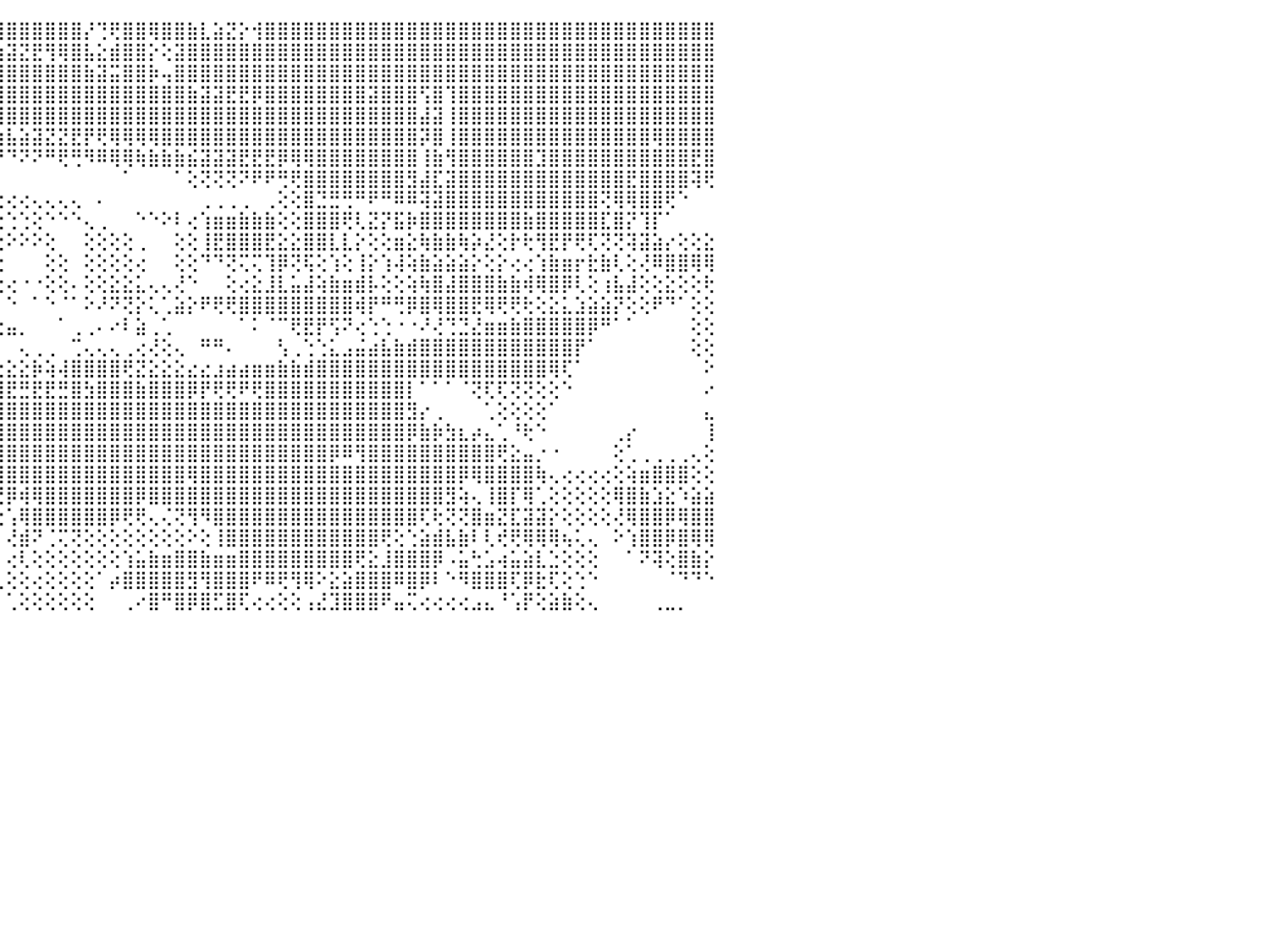

⠁⢄⢔⢕⢹⢇⢕⢕⢕⢕⠑⠁⠁⠀⠀⠀⠀⠀⠀⠀⠀⠀⠀⠀⠀⠀⠀⠀⠀⠀⠀⠀⠘⢻⣿⣿⣿⣿⣷⣶⡟⢿⢿⣿⣿⣿⣿⣿⣿⣿⣿⡜⢙⢟⣿⣿⢿⣿⣿⣷⣇⣵⣝⡕⢺⣿⣿⣿⣿⣿⣿⣿⣿⣿⣿⣿⣿⣿⣿⣿⣿⣿⣿⣿⣿⣿⣿⣿⣿⣿⣿⣿⣿⣿⣿⣿⣿⣿⣿⣿⠀
⢕⠑⢑⢕⢕⢁⠁⢕⢕⢇⠀⠀⠀⠀⠀⠀⠀⠀⠀⠀⠀⠀⠀⠀⠀⠀⠀⠀⠀⠀⠀⠀⠀⠘⢿⣿⣿⣿⣿⣿⣿⣿⣷⣷⣵⣽⣝⣟⢻⢿⣿⣧⣕⣾⣿⣿⡕⢕⣽⣿⣿⣿⣿⣿⣿⣿⣿⣿⣿⣿⣿⣿⣿⣿⣿⣿⣿⣿⣿⣿⣿⣿⣿⣿⣿⣿⣿⣿⣿⣿⣿⣿⣿⣿⣿⣿⣿⣿⣿⣿⠀
⢕⢕⢕⢕⢸⡇⢕⢕⢕⢕⠀⠀⠀⠀⠀⠀⠀⠀⠀⠀⠀⠀⠀⠀⠀⠀⠀⠀⠀⠀⠀⠀⢀⣄⣾⣿⣿⣿⢕⡏⣹⣿⣿⣿⣿⣿⣿⣿⣿⣿⣿⣷⣽⣭⣿⣿⡷⢤⣿⣿⣿⣿⣿⣿⣿⣿⣿⣿⣿⣿⣿⣿⣿⣿⣿⣿⣿⣿⣿⣿⣿⣿⣿⣿⣿⣿⣿⣿⣿⣿⣿⣿⣿⣿⣿⣿⣿⣿⣿⣿⠀
⢕⠕⢕⢑⢕⢕⢔⢕⢕⢕⠀⠀⠀⠀⠀⠀⠀⠀⠀⠀⠀⠀⠀⠀⠀⠀⠀⠀⠀⠀⠀⢔⢕⣿⣿⣿⡿⣿⢕⢱⢽⣿⣿⣿⣿⣿⣿⣿⣿⣿⣿⣿⣿⣿⣿⣿⣿⣿⣿⣷⣽⣽⣟⣟⡿⣿⣿⣿⣿⣿⣿⣿⣿⣽⣿⣿⣿⢫⣿⢹⣿⣿⣿⣿⣿⣿⣿⣿⣿⣿⣿⣿⣿⣿⣿⣿⣿⣿⣿⣿⠀
⢕⢕⢕⢕⠕⠑⢕⢕⢕⢕⢕⠀⠀⠀⠀⠀⠀⠀⠀⠀⠀⠀⠀⠀⠀⠀⠀⠀⠀⠀⠀⠕⢜⢿⣿⣼⣽⣝⢕⢸⢸⣿⢿⢿⣿⣿⣿⣿⣿⣿⣿⣿⣿⣿⣿⣿⣿⣿⣿⣿⣿⣿⣿⣿⣿⣿⣿⣿⣿⣿⣿⣿⣿⣿⣿⣿⣿⣼⣽⢸⣿⣿⣿⣿⣿⣿⣿⣿⣿⣿⣿⣿⣿⣿⣿⣿⣿⣿⣿⣿⠀
⢕⢕⢕⢕⠀⣥⣵⡕⢱⢇⢕⠀⠀⠀⠀⠀⠀⠀⠀⠀⠀⠀⠀⠀⠀⠀⣰⢇⢔⢄⢔⢔⢕⣵⣷⡕⡕⢻⢕⢕⣱⣿⣷⣷⣷⣧⣵⣽⣝⣝⣟⡟⢟⢿⢿⢿⢿⣿⣿⣿⣿⣿⣿⣿⣿⣿⣿⣿⣿⣿⣿⣿⣿⣿⣿⣿⣿⡽⣿⢸⣿⣿⣿⣿⣿⣿⣿⣿⣿⣿⣿⣿⣿⣿⣿⢿⣿⣿⣿⣿⠀
⢕⢕⢜⠝⠝⠕⢑⢑⢅⢅⢔⢔⠀⠀⠀⠀⠀⠀⠀⠀⠀⠀⠀⠀⠀⢕⢇⢕⠕⢕⢕⢕⢕⢟⢻⣿⣏⠕⢕⢅⡯⣿⡇⠑⠙⠙⠝⠝⠛⢟⢛⠻⠿⢿⢿⢷⣷⣷⣷⣮⣽⣽⣽⣟⣟⣟⡿⢿⢿⣿⣿⣿⣿⣿⣿⣿⣿⢸⣷⢻⣿⣿⣿⣿⣿⣿⣹⣿⣿⣿⣿⣿⣿⣿⣿⣿⣿⣿⣟⣿⠀
⢅⢔⢔⢔⢕⠕⠕⢕⢕⢕⢅⠁⠀⠀⠀⠀⠀⠀⠀⠀⠀⠀⠀⠀⠀⢕⢕⢕⢔⢕⢕⢕⢕⢕⢕⢔⢗⠀⠕⢕⡗⢻⠇⠀⠀⠀⠀⠀⠀⠀⠀⠀⠀⠀⠁⠀⠀⠀⠁⢕⢝⢝⢝⠝⠟⠟⢛⢟⣿⣿⣿⣿⣿⣿⣿⣿⣻⣼⣏⣽⣿⣿⣿⣿⣿⣿⣿⣿⣿⣿⣿⣿⣿⣟⣿⣿⣿⣿⢽⢟⠀
⠁⠁⠀⠀⠀⠀⠀⠁⢕⢕⢕⢕⢔⠀⠀⠀⠀⠀⠀⠀⠀⠀⠀⠀⢔⢕⢕⢕⢕⢝⢕⢕⢕⢕⢕⢕⡷⢔⢔⢕⣏⣳⢕⢐⢔⢔⢔⢄⢄⢄⢄⠀⠄⠀⠀⠀⠀⠀⠀⠀⢀⢀⢀⢀⠀⢀⢕⢕⣿⣙⣛⢛⠛⠟⠛⠿⠿⢽⣽⣿⣿⣿⣿⣿⣿⣿⣿⣿⣿⣿⣿⢝⢿⢿⣿⣿⢟⠑⠀⠀⠀
⠀⠀⠀⠀⠀⠀⠀⠀⢕⢕⢕⢕⢕⢕⠀⢄⠀⠀⠀⠀⠀⠀⠀⢔⢕⢕⢕⢕⢕⢕⢕⢕⢕⢕⢕⢕⢕⢁⢁⢑⣜⣹⢁⠑⢕⢑⢑⢕⠑⠑⠑⢄⢀⠀⠀⠑⠑⠕⠇⢔⢱⣶⣶⣷⣷⣷⢕⢕⣿⣿⣿⢟⢇⣝⡝⣯⡷⣿⣿⣿⣿⣿⣿⣿⣿⣷⣿⣿⣿⣿⣿⣏⣿⡝⢹⡏⠁⠀⠀⠀⠀
⢄⢄⢔⢄⠻⠷⠔⠀⢕⢕⢕⢕⢕⢕⠀⢀⢄⢄⢄⢄⢄⢔⢕⣥⣷⣿⣷⢕⢕⢕⢕⢕⢕⢕⢕⢕⢕⢕⢕⢕⢜⢝⢕⢄⢕⠕⠕⠕⢕⠀⠀⢕⢕⢕⢕⢀⠀⠀⢕⢕⢸⣟⣿⣿⣿⣟⣕⣕⣿⣿⣇⣇⡕⢕⢕⣶⣕⢷⣷⣷⢷⡵⣜⢕⡗⢗⢻⣟⡟⢟⢏⢝⢝⢽⣽⣵⡔⢕⢕⣕⠀
⢄⢔⢔⢕⠀⠀⠀⠀⢕⢕⢕⢕⢕⢕⠀⠀⢕⣑⣵⣵⣕⣵⣿⣿⣿⣿⣿⢕⢕⢕⢕⢕⢕⢕⢕⢕⢕⠀⠀⢕⢕⢕⢕⢕⢕⠀⠀⠀⢕⢕⠀⢕⢕⢕⢕⢔⠀⠀⢕⢕⠙⠙⢝⢍⢍⢹⡿⢝⢯⢕⢱⢕⢸⡕⢱⢼⢵⣷⣵⣵⣵⡕⢕⡕⢔⢔⢱⣷⣶⡖⣗⣷⢇⢕⢜⠿⣿⣿⢿⢿⠀
⢕⢕⢑⢑⢀⢀⢀⡀⢕⢕⢕⢿⢿⢇⠀⢄⣵⣿⣿⣿⣿⣿⣿⣿⣿⣿⣟⢕⢕⢕⢕⢕⢵⣕⣿⡕⢕⠀⢀⢕⢜⢇⢵⢕⢕⢔⠐⠐⢕⢕⠄⢕⢕⣕⣕⣅⢄⢄⢜⠑⠀⠀⢕⢔⣕⣸⣇⣥⣼⢵⣷⣶⣾⡧⢕⢕⢵⢷⣿⣼⣿⣿⣿⣷⣷⢾⢿⣿⡿⢇⢕⢰⣧⣼⢕⢕⣕⢕⢕⢗⠀
⠉⠉⢝⣿⡝⢉⠉⠉⠉⠉⠉⠕⢕⢕⢕⠘⠙⠋⠛⠟⠟⠛⠙⠙⠙⠛⠋⢇⢕⢕⢕⢕⣻⡿⢻⢇⢕⢕⢕⢅⢱⡷⠗⠕⠁⠑⠀⠁⠑⠈⠁⠕⠜⠝⢝⡕⢅⢁⣵⡕⠟⢟⢟⣿⣿⣿⣿⣿⣿⣿⣿⣿⢾⡟⠛⢛⡿⣿⢿⣿⣿⣟⢿⢟⢟⢗⢕⣕⣅⣱⣵⣵⡝⢕⢕⠟⠙⠁⢕⢕⠀
⣴⣷⣯⣝⣟⣇⣕⣴⣴⣴⡔⢔⠕⠁⠀⠀⠀⠀⠀⠀⠀⠀⠀⠀⠀⠀⠀⠀⠕⢕⢕⢕⣷⣇⢇⢕⠁⠀⠀⠀⢕⣧⠄⢐⣕⣤⡀⠀⠀⠁⢀⢀⠄⠔⠇⣵⢀⢁⠀⠀⠀⠀⠀⠁⠅⠈⠉⢟⣟⡟⢫⠝⢔⢑⢑⠐⠐⠜⢜⢙⣙⣜⣶⣶⣷⣿⣿⣿⣿⣿⡿⠛⠁⠁⠀⠀⠀⠀⢕⢕⠀
⠻⣿⣿⣿⣿⣿⣿⣿⡟⢕⠕⠕⠀⠀⠀⠀⠀⠀⠀⠀⠀⠀⠀⠀⠀⠀⠀⠀⠀⠁⠑⠕⢝⢕⢕⢕⢕⠀⠙⢦⣕⢿⠀⠑⠁⠀⢄⢀⢀⠀⢉⢄⢄⢄⢀⢔⢜⢕⢄⠀⠛⠛⠄⠀⠀⠀⢣⢀⢑⢑⣅⣠⣬⣴⣧⣷⣾⣿⣿⣿⣿⣿⣿⣿⣿⣿⣿⣿⣿⡟⠁⠀⠀⠀⠀⠀⠀⠀⢕⢕⠀
⠀⠘⠛⠛⢛⢛⢛⢝⢕⠁⠀⠀⠀⠀⠀⠀⠀⠀⠀⠀⠀⠀⠀⠀⠀⠀⠀⠀⠀⠀⠀⠀⠀⠑⠕⢕⢕⢑⢀⢕⢟⢻⡿⢔⢔⣕⣕⡷⢵⢼⣿⣿⣿⣿⢟⣝⣕⣕⣕⣔⣔⣰⣴⣴⣶⣶⣷⣷⣾⣿⣿⣿⣿⣿⣿⣿⣿⣿⣿⣿⣿⣿⣿⣿⣿⣿⣿⢿⢏⠁⠀⠀⠀⠀⠀⠀⠀⠀⠀⠕⠀
⠀⠀⠀⠀⠀⠀⢀⢕⠁⠀⠀⠀⠀⠀⠀⠀⠀⠀⠀⠀⠀⠀⠀⠀⠀⠀⠀⠀⠀⠀⠀⠀⠀⠀⠀⠀⠁⠑⠕⢔⢕⢕⢕⢽⣿⣟⣛⣟⣟⣛⣿⣳⣿⣿⣿⣷⣿⣿⣿⡿⡟⢟⢟⠟⢟⣿⣿⣿⣿⣿⣿⣿⣿⣿⣿⣿⡇⠁⠁⠁⠈⢝⢏⢏⢝⢝⢕⢕⠑⠀⠀⠀⠀⠀⠀⠀⠀⠀⠀⠔⠀
⢔⢔⢔⢔⢔⢔⠕⠁⠀⠀⠀⠀⠀⠀⠀⠀⠀⠀⠀⠀⠀⠀⠀⠀⠀⠀⠀⠀⠀⠀⠀⠀⠀⠀⠀⠀⠀⠀⠀⠑⠕⢝⣻⣾⣿⣿⣿⣿⣿⣿⣿⣿⣿⣿⣿⣿⣿⣿⣿⣿⣿⣿⣿⣿⣿⣿⣿⣿⣿⣿⣿⣿⣿⣿⣿⣿⣻⡔⢀⠀⠀⠀⢁⢕⢕⢕⢕⠁⠀⠀⠀⠀⠀⠀⠀⠀⠀⠀⠀⣄⠀
⢕⢕⢕⢕⢕⢕⠀⠀⠀⠀⠀⠀⠀⠀⠀⠀⠀⠀⠀⠀⠀⠀⠀⠀⠀⠀⠀⠀⠀⠀⠀⠀⠀⠀⠀⠀⠀⠀⠀⠀⠀⠑⢻⣿⣿⣿⣿⣿⣿⣿⣿⣿⣿⣿⣿⣿⣿⣿⣿⣿⣿⣿⣿⣿⣿⣿⣿⣿⣿⣿⣿⣿⣿⣿⣿⣿⡿⣷⡷⣳⣆⡴⣄⢁⠘⢗⠑⠀⠀⠀⠀⠀⢀⡔⠀⠀⠀⠀⠀⢸⠀
⢕⢕⢕⢕⢕⠁⠀⠀⠀⠀⠀⠀⠀⠀⠀⠀⠀⠀⠀⠀⠀⠀⠀⠀⠀⠀⠀⠀⠀⠀⠀⠀⠀⠀⠀⠀⠀⠀⠀⠀⠀⠀⠔⣷⣿⣿⣿⣿⣿⣿⣿⣿⣿⣿⣿⣿⣿⣿⣿⣿⣿⣿⣿⣿⣿⣿⣿⣿⣿⣿⡿⠿⢻⣿⣿⣿⣿⣿⣿⣿⣿⣿⣿⢟⣕⣤⡐⠐⠀⠀⠀⠀⢕⢁⢀⢀⢀⢀⢄⢕⠀
⢕⢕⢕⢕⢕⠀⠀⠀⠀⠀⠀⠀⠀⠀⠀⠀⠀⠀⠀⠀⠀⠀⠀⠀⠀⠀⠀⠀⠀⠀⠀⠀⠀⠀⠀⠀⠀⠀⠀⠀⠀⠀⠀⠸⣿⣿⣿⣿⣿⣿⣿⣿⣿⣿⣿⣿⣿⣿⣿⢿⣿⣿⣿⣿⣿⣿⣿⣿⣿⣿⣿⣿⣿⣿⣿⣿⣿⣿⣿⣿⡿⢿⣿⣿⣿⣿⢷⢄⢔⢔⢔⢔⢕⢵⣶⣿⣿⣿⢕⢕⠀
⢕⢕⢕⢕⢕⠀⠀⠀⠀⠀⠀⠀⠀⠀⠀⠀⠀⠀⠀⠀⠀⠀⠀⠀⠀⠀⠀⠀⠀⠀⠀⠀⠀⠀⠀⠀⠀⠀⠀⠀⠀⠀⠀⠑⢜⡿⢾⢿⣿⣿⣿⣿⣿⣿⣿⡿⣿⣿⣿⣿⣿⣿⣿⣿⣿⣿⣿⣿⣿⣿⣿⣿⣿⣿⣿⣿⣿⣿⣿⣻⢵⢄⢸⣿⡏⢿⢁⢕⢕⢕⢕⢕⢿⣿⣷⣱⣕⠱⣵⣵⠀
⢕⢕⢕⢕⠀⠀⠀⠀⠀⠀⠀⠀⠀⠀⠀⠀⠀⠀⠀⠀⠀⠀⠀⠀⠀⠀⠀⠀⠀⠀⠀⠀⠀⠀⠀⠀⠀⠀⠀⠀⠀⠀⠀⠀⢕⢡⢿⣿⣿⣿⣿⣿⣿⡿⢟⢟⢄⢌⢝⢻⠻⣿⣿⣿⣿⣿⣿⣿⣿⣿⣿⣿⣿⣿⣿⣿⣿⢏⢗⢝⢝⣿⣶⣝⣏⣽⣽⡕⢕⢕⢕⢕⢜⢿⣿⣿⡿⢿⣿⣿⠀
⢕⢕⢕⢕⠀⠀⠀⠀⠀⠀⠀⠀⠀⠀⠀⠀⠀⠀⠀⠀⠀⠀⠀⠀⠀⠀⠀⠀⠀⠀⠀⠀⠀⠀⠀⠀⠀⠀⠀⠀⠀⠀⠀⠀⠁⢜⣾⠝⢈⢍⢝⢕⢕⢕⢕⢕⢕⢕⢕⠕⢕⢸⣿⣿⣿⣿⣿⣿⣿⣿⣿⣿⣿⣿⢟⢕⢑⣵⣾⣧⣷⠇⢇⢞⢟⢿⢿⢿⢦⢅⢄⠀⠕⢱⣿⣿⡿⣿⢿⢿⠀
⢕⢕⢕⢕⠀⠀⠀⠀⠀⠀⠀⠀⠀⠀⠀⠀⠀⠀⠀⠀⠀⠀⠀⠀⠀⠀⠀⠀⠀⠀⠀⠀⠀⠀⠀⠀⠀⠀⠀⠀⠀⠀⠀⠀⠀⢔⢇⢕⢕⢕⢕⢕⢕⢕⢱⣥⣷⣶⣿⣿⣷⣶⣶⣿⣿⣿⣿⣿⣿⣿⣿⣿⢟⣕⣸⣿⣿⣿⡿⠠⣥⢓⣡⢴⣥⣵⣇⣑⢕⢕⢕⠀⠀⠁⠝⢽⢕⣿⣷⡕⠀
⢕⢕⢕⢕⠀⠀⠀⠀⠀⠀⠀⠀⠀⠀⠀⠀⠀⠀⠀⠀⠀⠀⠀⠀⠀⠀⠀⠀⠀⠀⠀⠀⠀⠀⠀⠀⠀⠀⠀⠀⠀⠀⠀⠀⢀⢕⢕⢔⢕⢕⢕⢕⠁⡴⣿⣿⣿⣿⣿⣻⢻⣿⣿⣿⠟⠿⢟⢻⢿⠕⣕⣵⣿⣿⣿⠿⣿⡿⠇⠑⠻⣿⣿⣿⢏⡿⣗⢏⢕⢑⠑⠀⠀⠀⠀⠀⠈⠙⠙⠑⠀
⢕⢕⢕⢕⠀⠀⠀⠀⠀⠀⠀⠀⠀⠀⠀⠀⠀⠀⠀⠀⠀⠀⠀⠀⠀⠀⠀⠀⠀⠀⠀⠀⠀⠀⠀⠀⠀⠀⠀⠀⠀⠀⠀⠕⠁⢁⢕⢕⢕⢕⢕⢕⠀⠀⢀⠔⣿⠛⣿⡿⣿⣋⣿⢏⢔⢔⢕⢕⢠⣜⣹⣿⣿⣿⠟⣤⢍⢔⢔⢔⢔⣠⣄⠘⢡⡟⢕⣵⣷⢕⢄⠀⠀⠀⠀⢀⣀⡀⠀⠀⠀
⠀⠀⠀⠀⠀⠀⠀⠀⠀⠀⠀⠀⠀⠀⠀⠀⠀⠀⠀⠀⠀⠀⠀⠀⠀⠀⠀⠀⠀⠀⠀⠀⠀⠀⠀⠀⠀⠀⠀⠀⠀⠀⠀⠀⠀⠀⠀⠀⠀⠀⠀⠀⠀⠀⠀⠀⠀⠀⠀⠀⠀⠀⠀⠀⠀⠀⠀⠀⠀⠀⠀⠀⠀⠀⠀⠀⠀⠀⠀⠀⠀⠀⠀⠀⠀⠀⠀⠀⠀⠀⠀⠀⠀⠀⠀⠀⠀⠀⠀⠀⠀